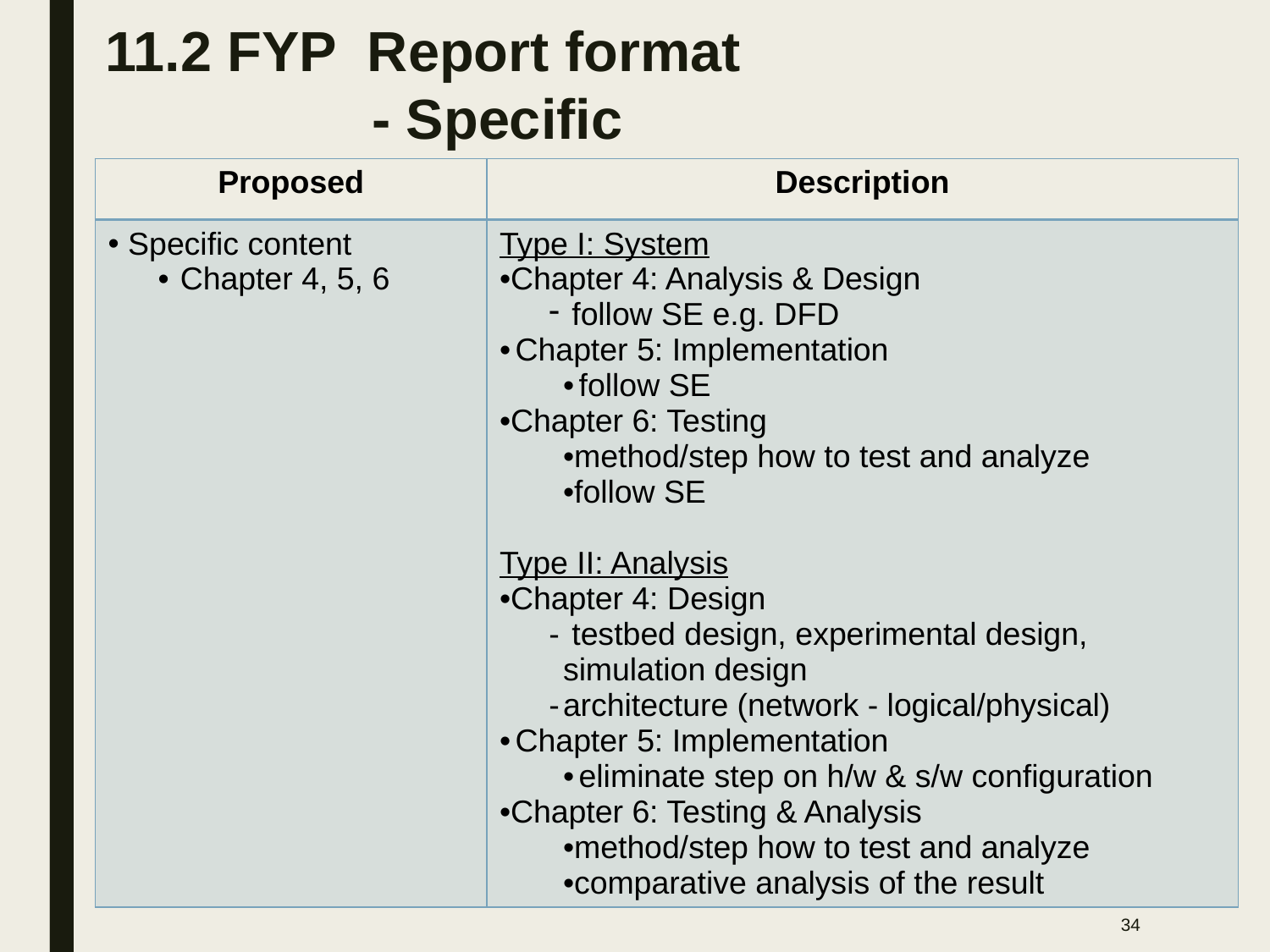

11.2 FYP  Report format
 - Specific
| Proposed | Description |
| --- | --- |
| Specific content Chapter 4, 5, 6 | Type I: System Chapter 4: Analysis & Design follow SE e.g. DFD Chapter 5: Implementation follow SE Chapter 6: Testing method/step how to test and analyze follow SE Type II: Analysis Chapter 4: Design testbed design, experimental design, simulation design architecture (network - logical/physical) Chapter 5: Implementation eliminate step on h/w & s/w configuration Chapter 6: Testing & Analysis method/step how to test and analyze comparative analysis of the result |
34